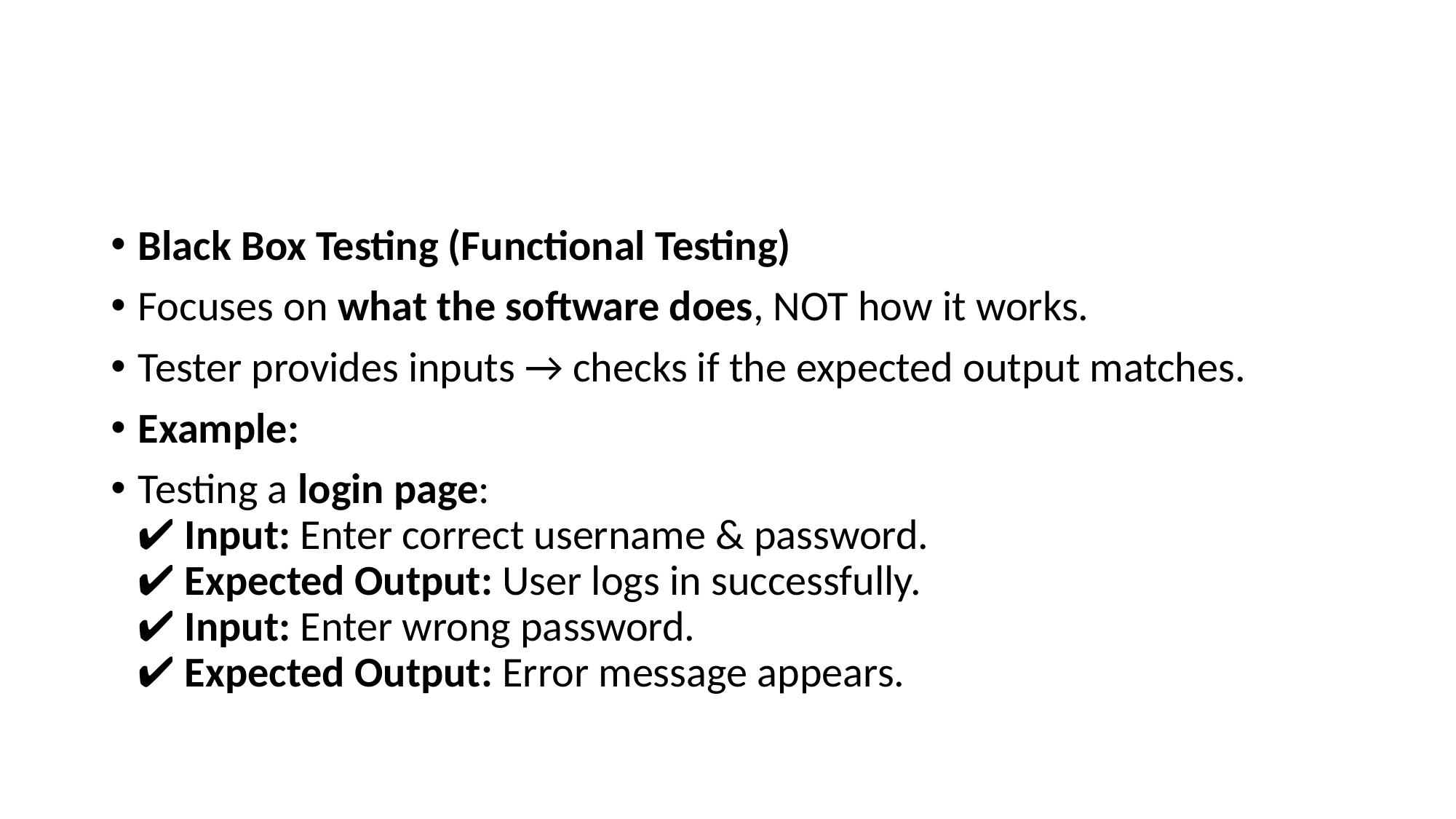

#
Black Box Testing (Functional Testing)
Focuses on what the software does, NOT how it works.
Tester provides inputs → checks if the expected output matches.
Example:
Testing a login page:
✔ Input: Enter correct username & password.
✔ Expected Output: User logs in successfully.
✔ Input: Enter wrong password.
✔ Expected Output: Error message appears.